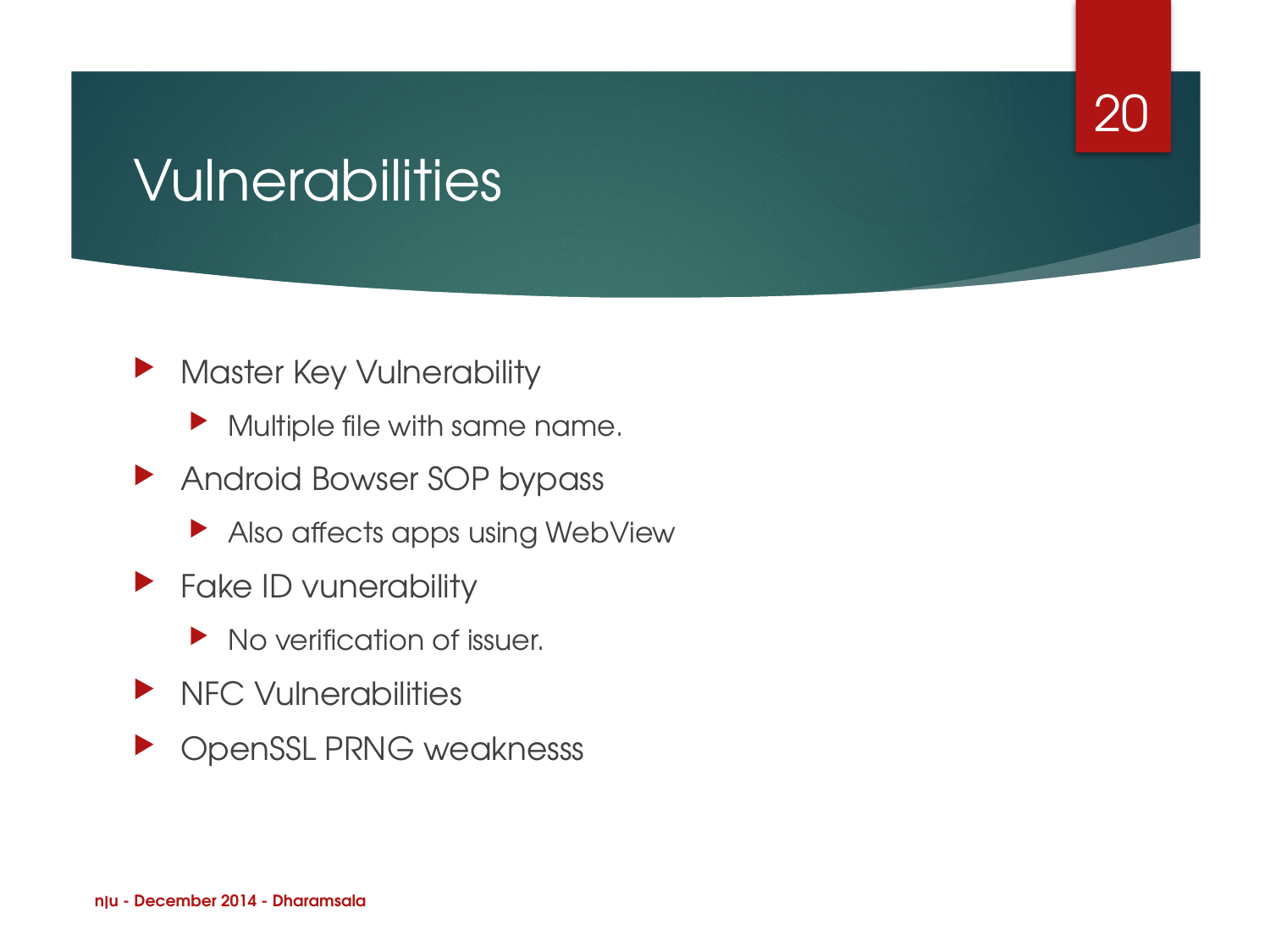

20
# Vulnerabilities
Master Key Vulnerability
Multiple file with same name.
Android Bowser SOP bypass
Also affects apps using WebView
Fake ID vunerability
No verification of issuer.
NFC Vulnerabilities
OpenSSL PRNG weaknesss
n|u - December 2014 - Dharamsala